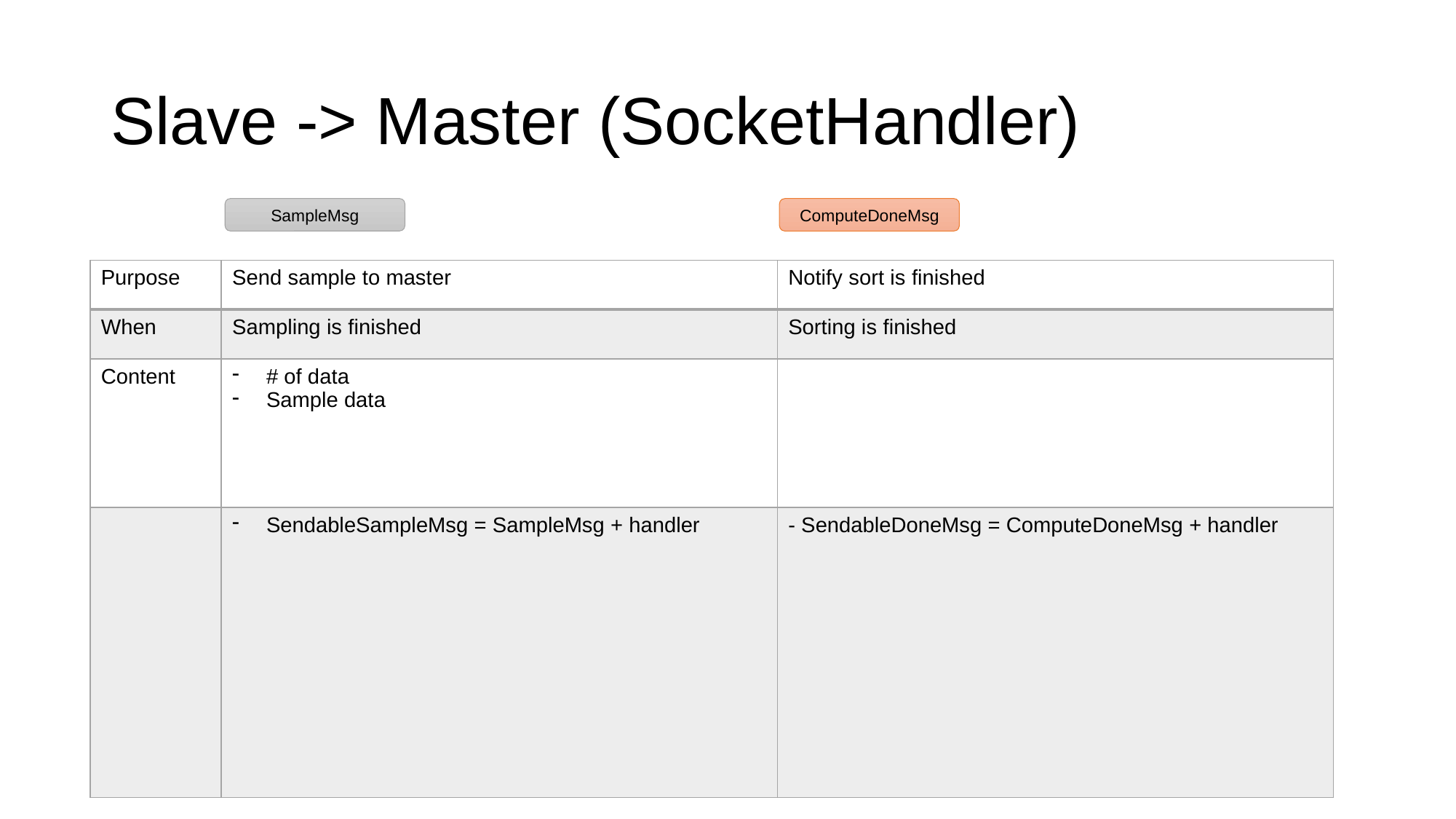

# Slave -> Master (SocketHandler)
SampleMsg
ComputeDoneMsg
| Purpose | Send sample to master | Notify sort is finished |
| --- | --- | --- |
| When | Sampling is finished | Sorting is finished |
| Content | # of data Sample data |  |
|  | SendableSampleMsg = SampleMsg + handler | - SendableDoneMsg = ComputeDoneMsg + handler |